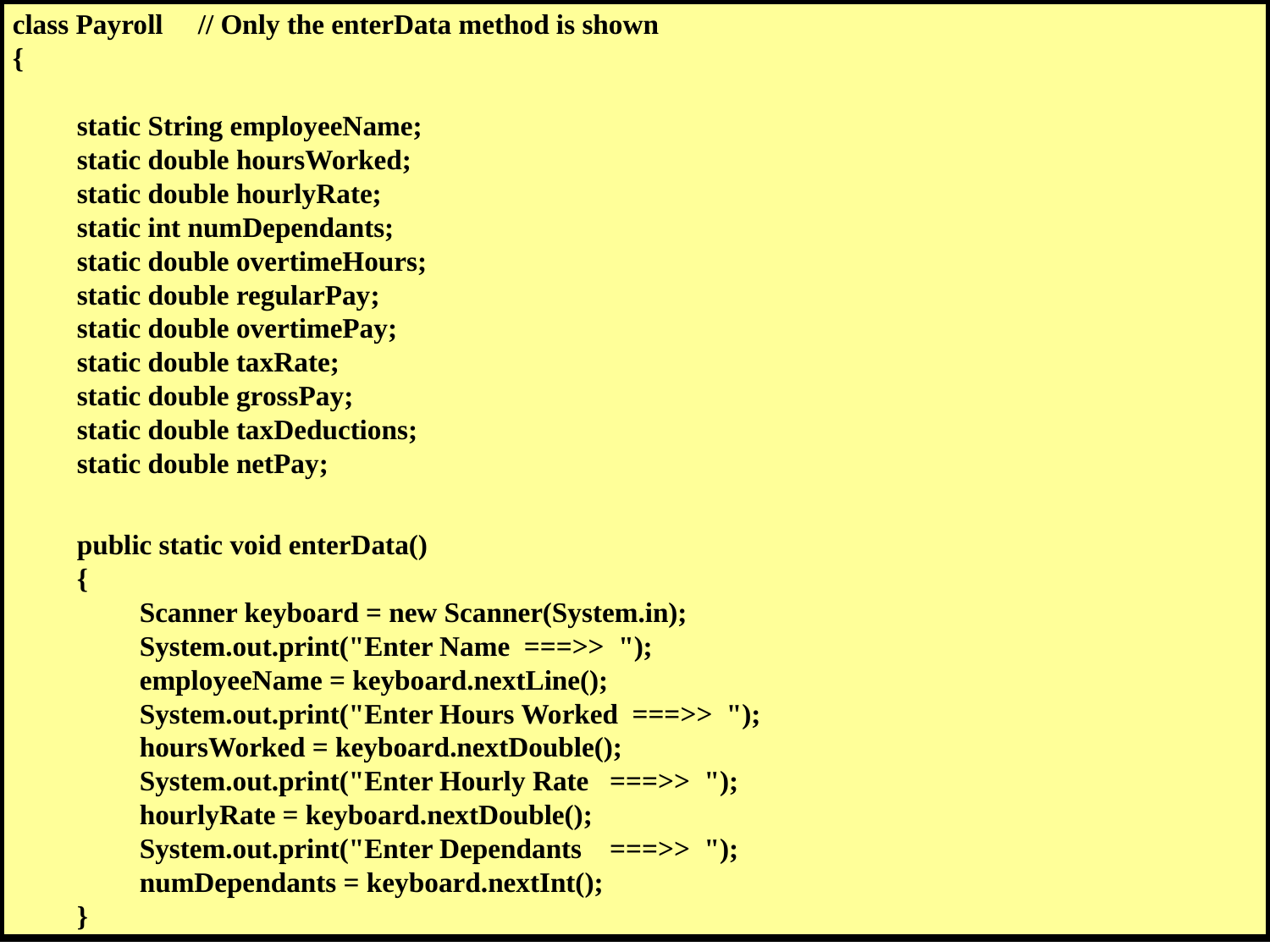

class Payroll     // Only the enterData method is shown
{

 	static String employeeName;
 	static double hoursWorked;
 	static double hourlyRate;
 	static int numDependants;
 	static double overtimeHours;
 	static double regularPay;
 	static double overtimePay;
 	static double taxRate;
 	static double grossPay;
 	static double taxDeductions;
 	static double netPay;

 	public static void enterData()
 	{
 		Scanner keyboard = new Scanner(System.in);
		System.out.print("Enter Name  ===>>  ");
		employeeName = keyboard.nextLine();
		System.out.print("Enter Hours Worked  ===>>  ");
		hoursWorked = keyboard.nextDouble();
		System.out.print("Enter Hourly Rate   ===>>  ");
		hourlyRate = keyboard.nextDouble();
		System.out.print("Enter Dependants    ===>>  ");
		numDependants = keyboard.nextInt();
	}